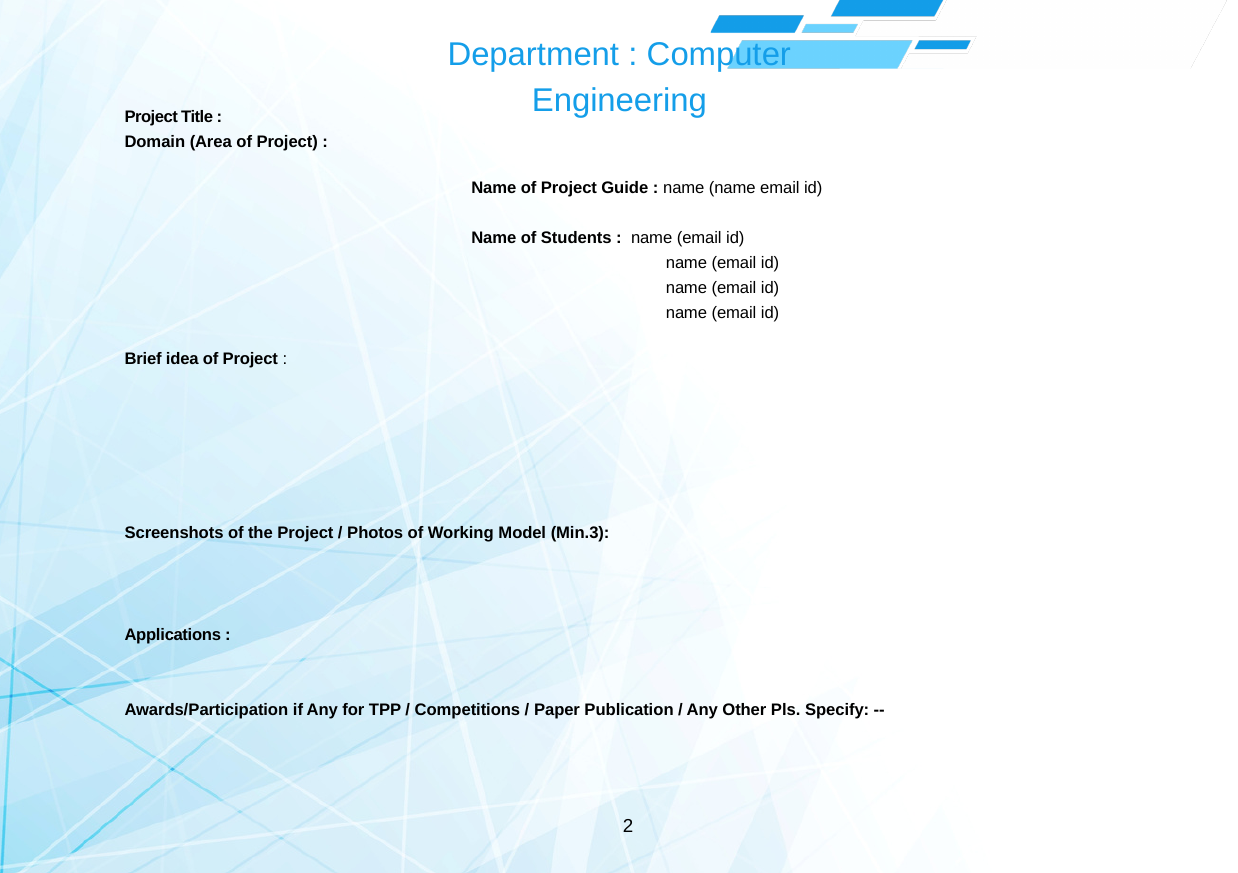

Department : Computer Engineering
Project Title :
Domain (Area of Project) :
Name of Project Guide : name (name email id)

Name of Students :  name (email id)
                                          name (email id)
                                          name (email id)
                                          name (email id)
Brief idea of Project :

Screenshots of the Project / Photos of Working Model (Min.3):
Applications :

Awards/Participation if Any for TPP / Competitions / Paper Publication / Any Other Pls. Specify: --

2